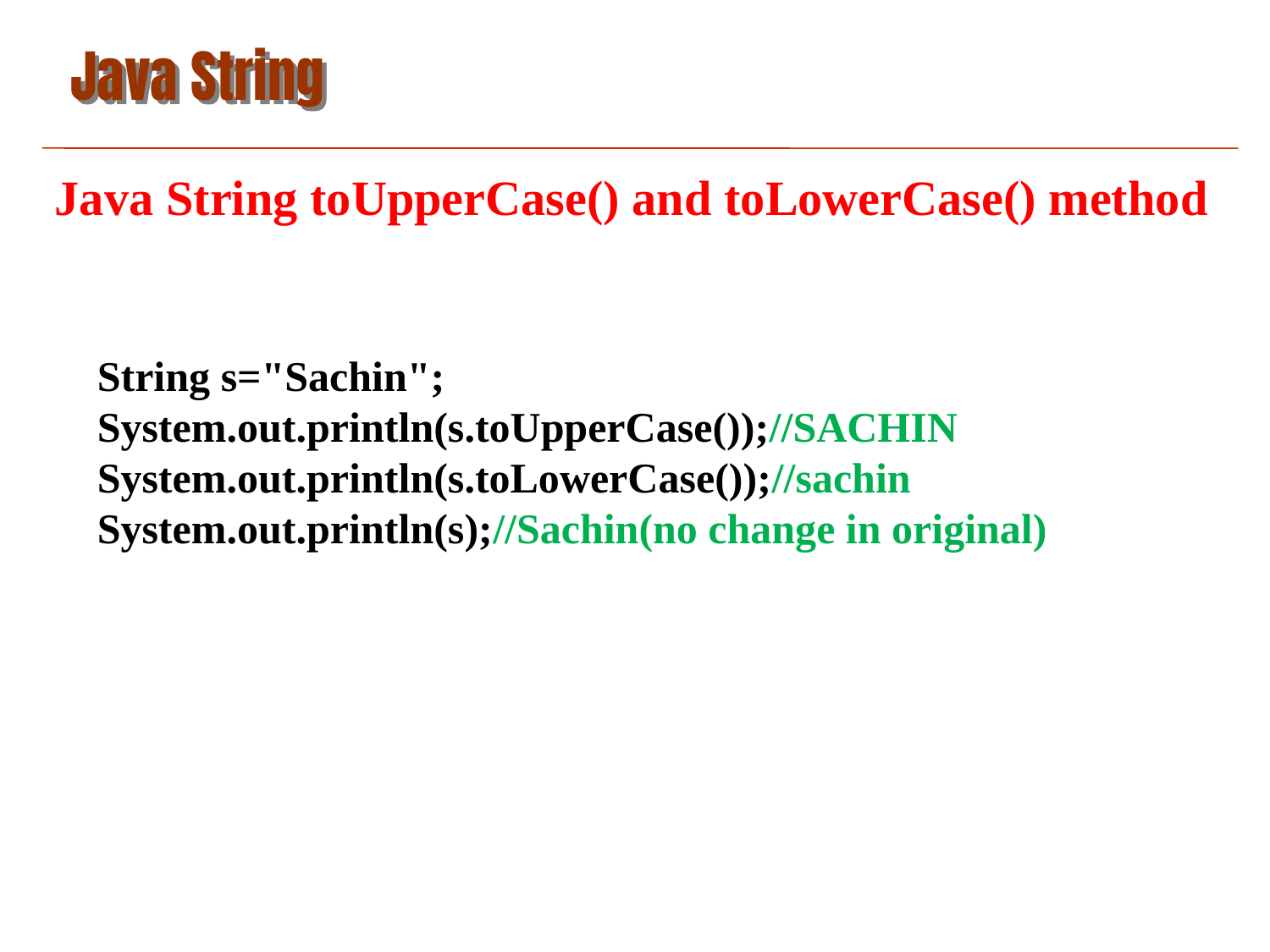

Java String

Java String toUpperCase() and toLowerCase() method

    String s="Sachin";
    System.out.println(s.toUpperCase());//SACHIN
    System.out.println(s.toLowerCase());//sachin
    System.out.println(s);//Sachin(no change in original)